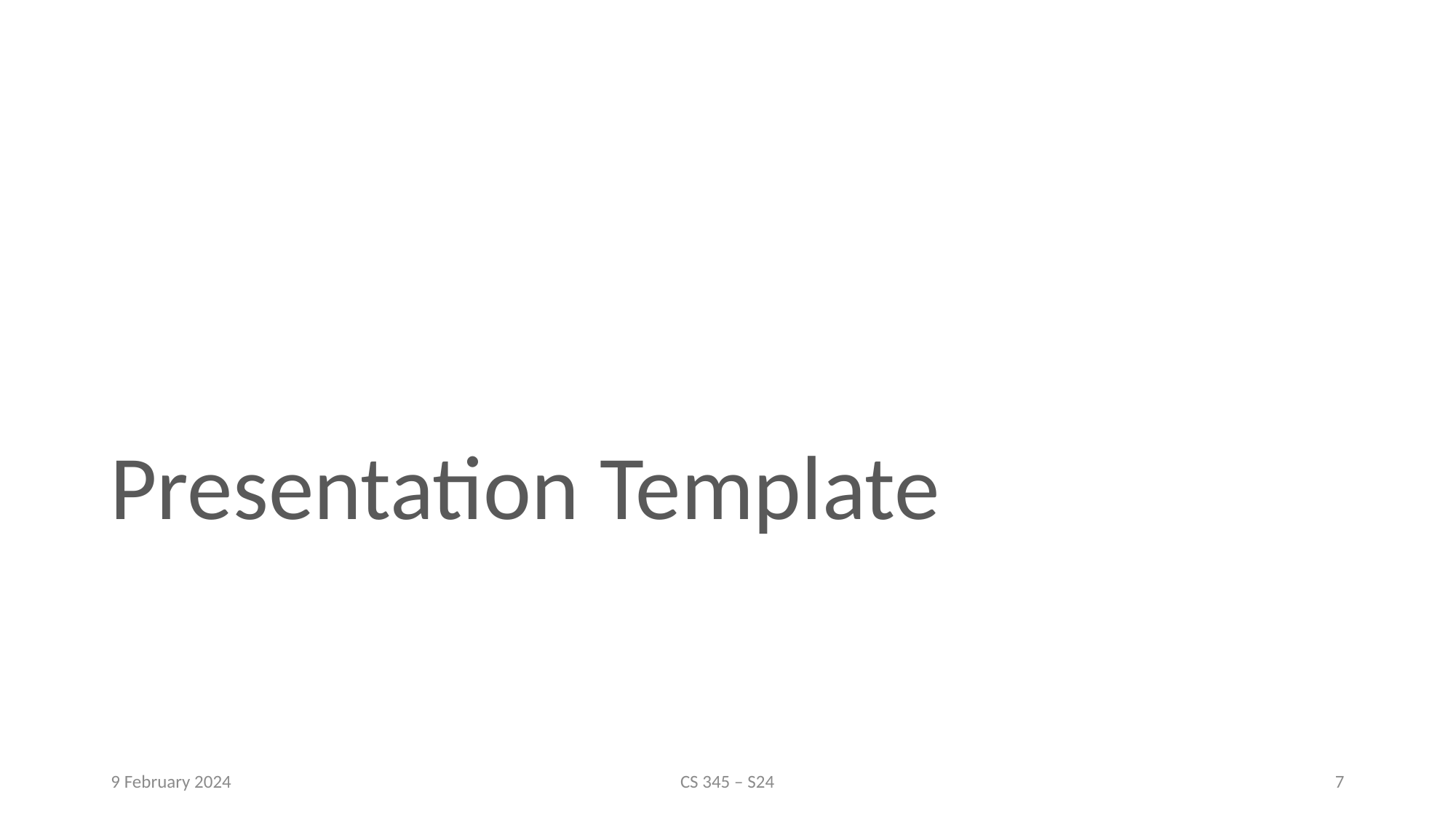

# Presentation Template

9 February 2024
CS 345 – S24
7